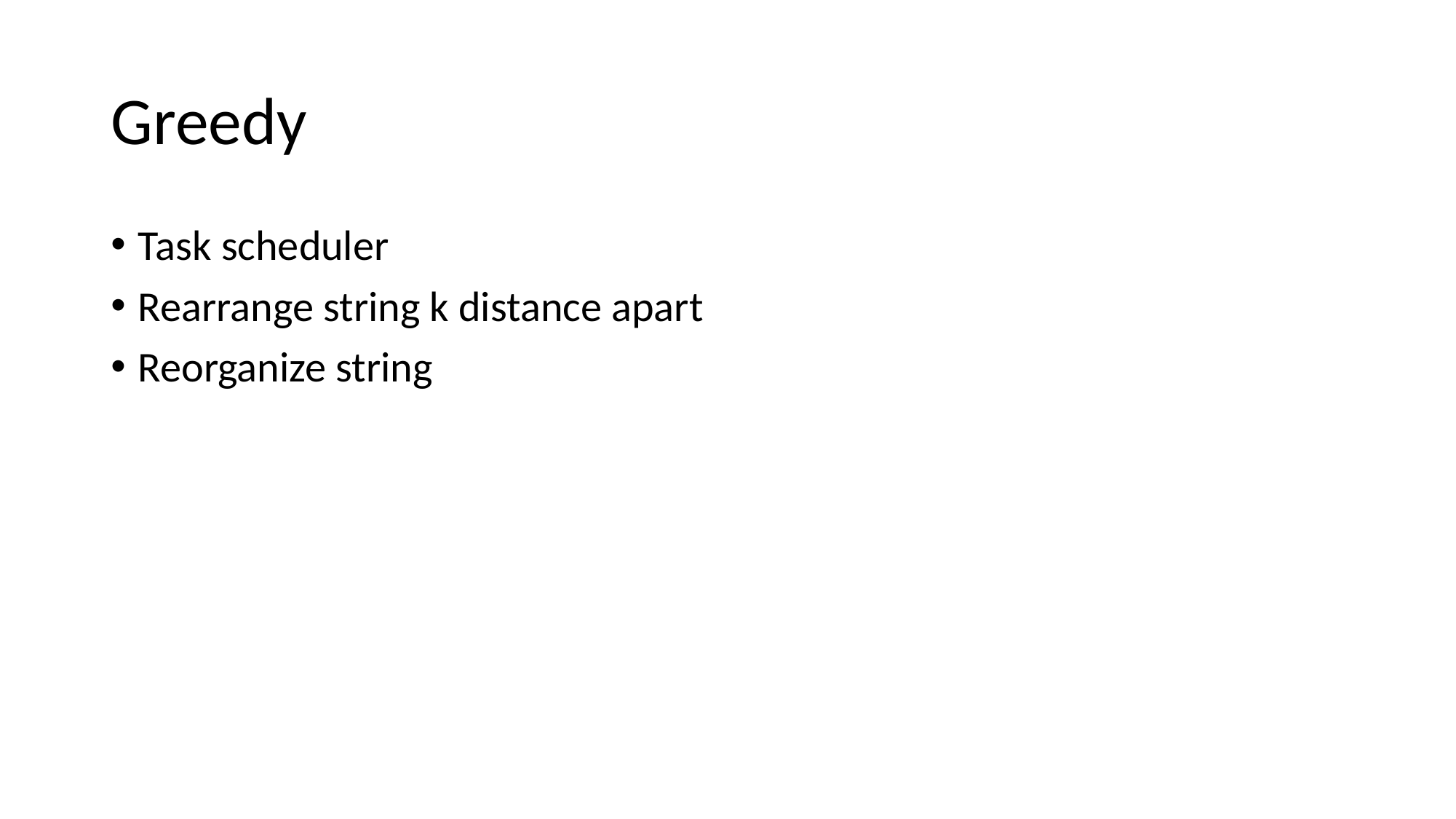

# Greedy
Task scheduler
Rearrange string k distance apart
Reorganize string